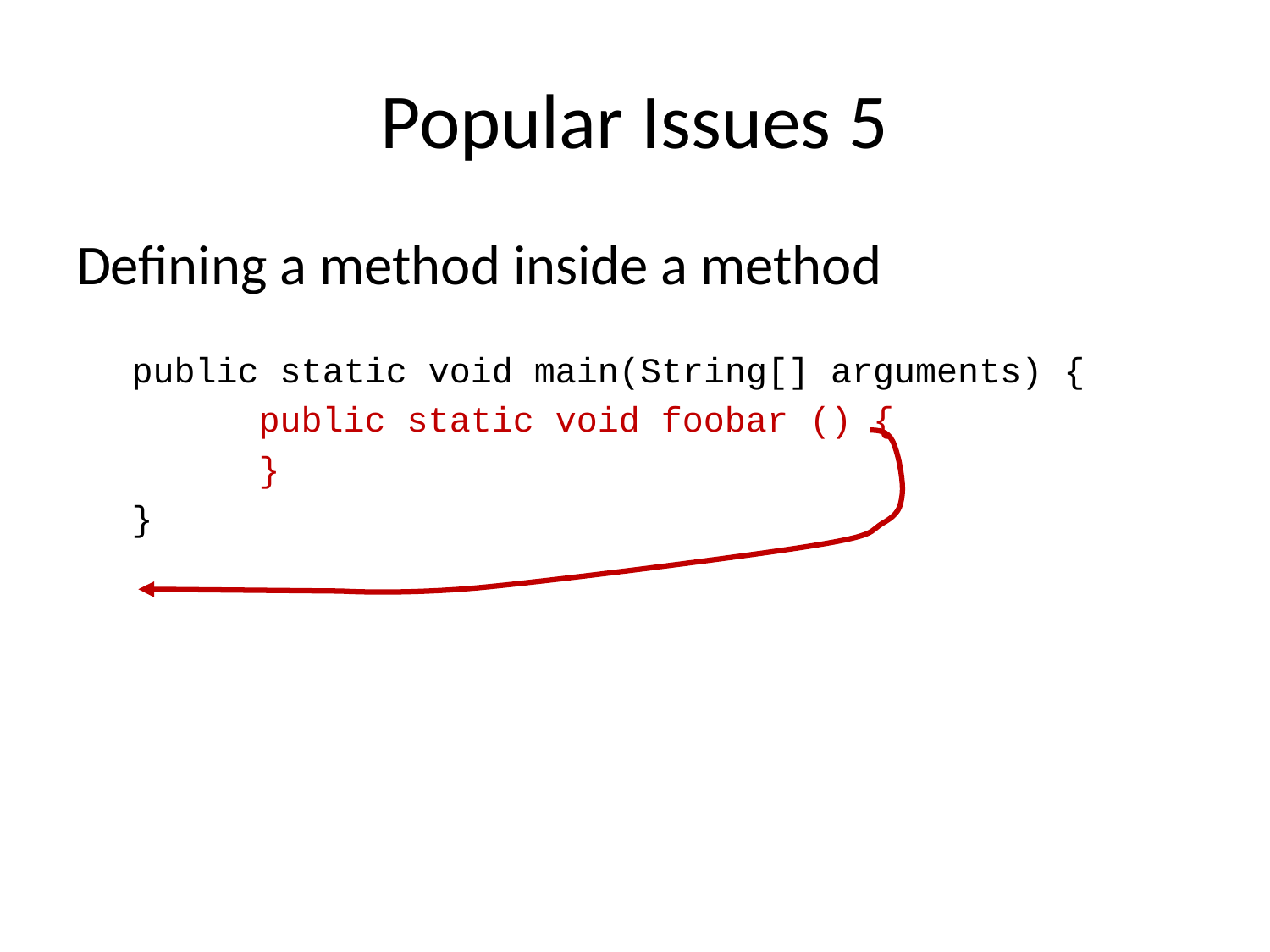

# Popular Issues 5
Defining a method inside a method

public static void main(String[] arguments) {
	public static void foobar () {
	}
}